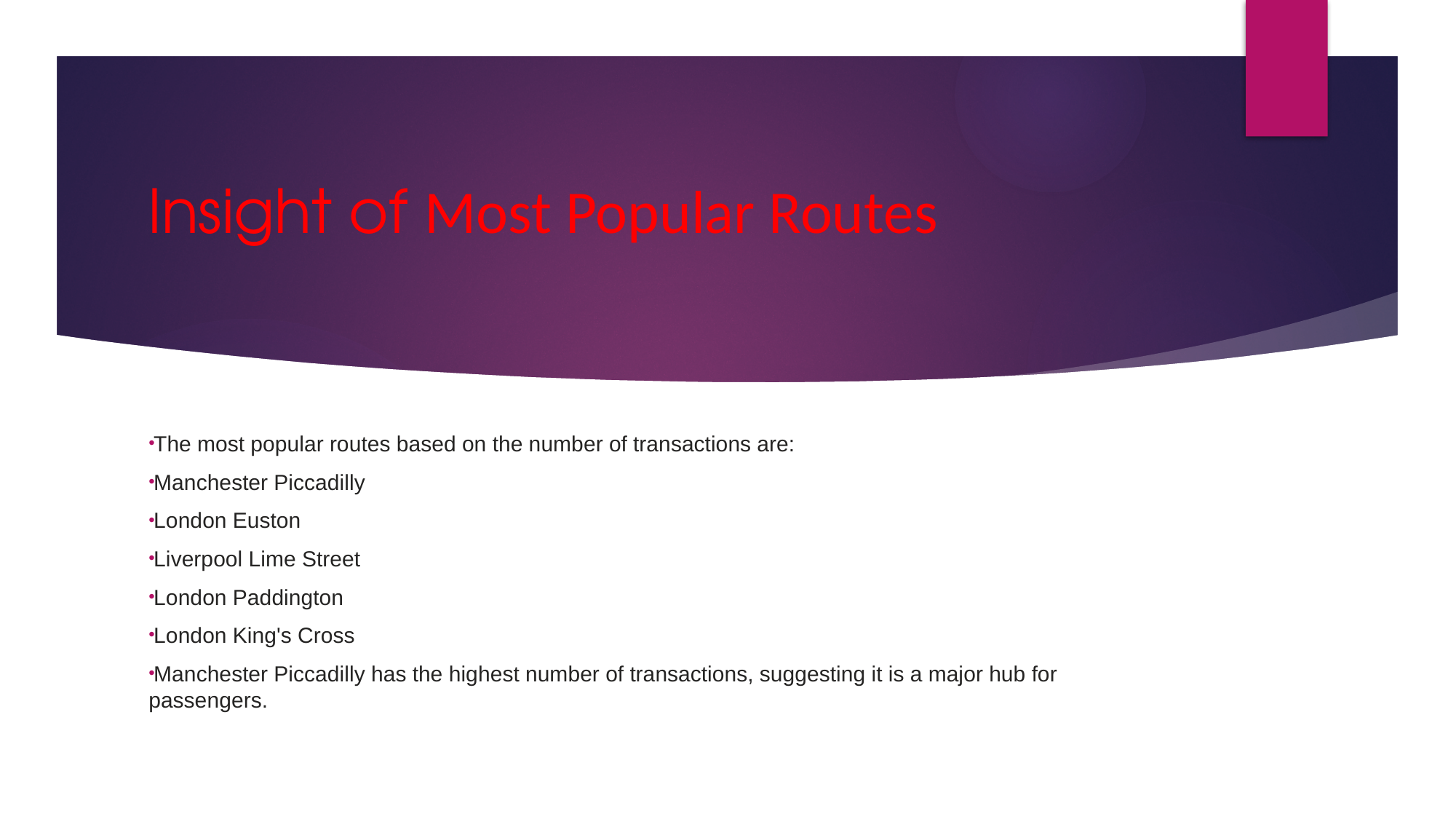

# Insight of Most Popular Routes
The most popular routes based on the number of transactions are:
Manchester Piccadilly
London Euston
Liverpool Lime Street
London Paddington
London King's Cross
Manchester Piccadilly has the highest number of transactions, suggesting it is a major hub for passengers.